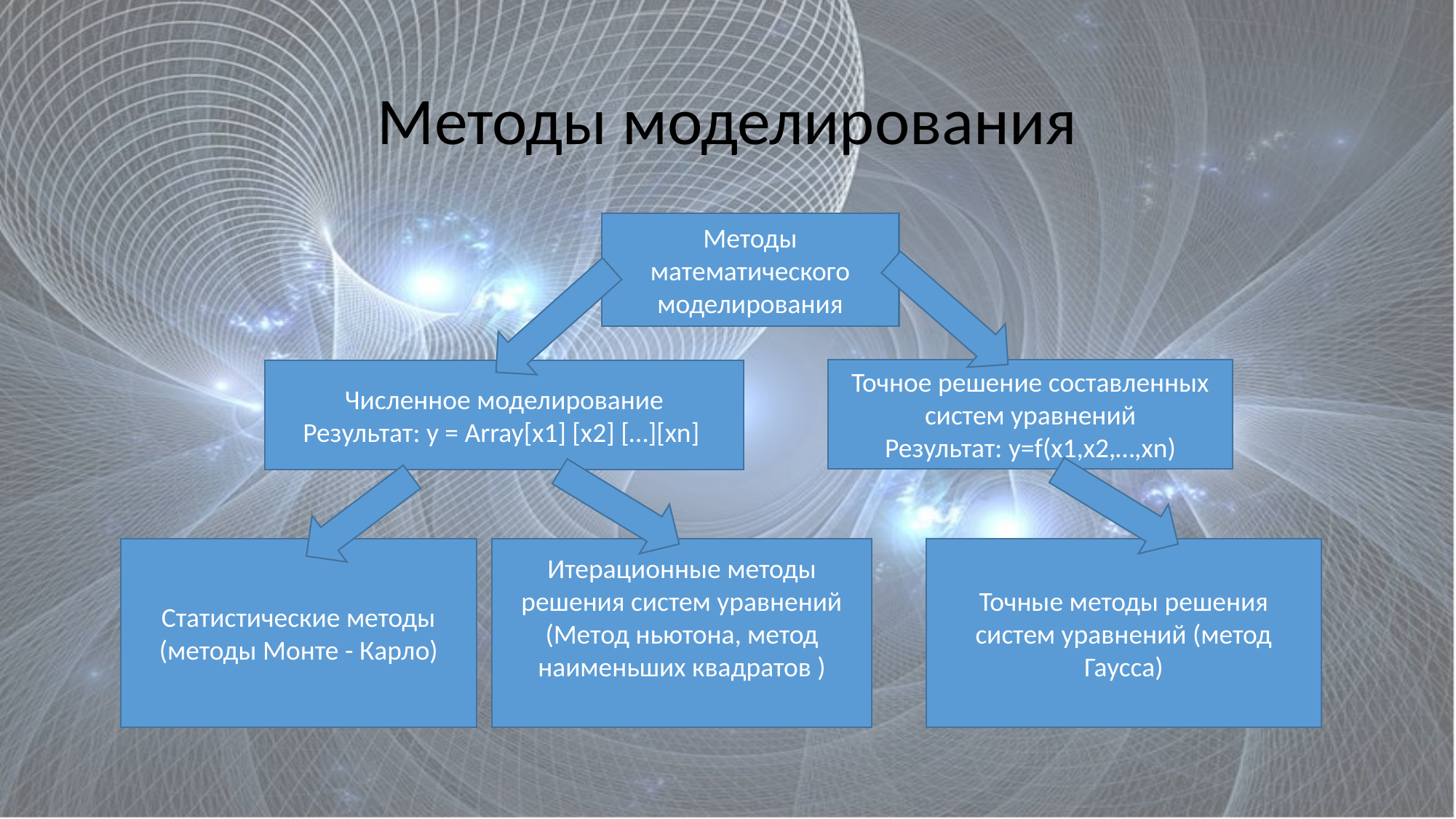

# Методы моделирования

Методы математического моделирования

Точное решение составленных систем уравнений
Результат: y=f(x1,x2,…,xn)
Численное моделирование
Результат: y = Array[x1] [x2] […][xn]

Итерационные методы решения систем уравнений (Метод ньютона, метод наименьших квадратов )

Статистические методы (методы Монте - Карло)
Точные методы решения систем уравнений (метод Гаусса)